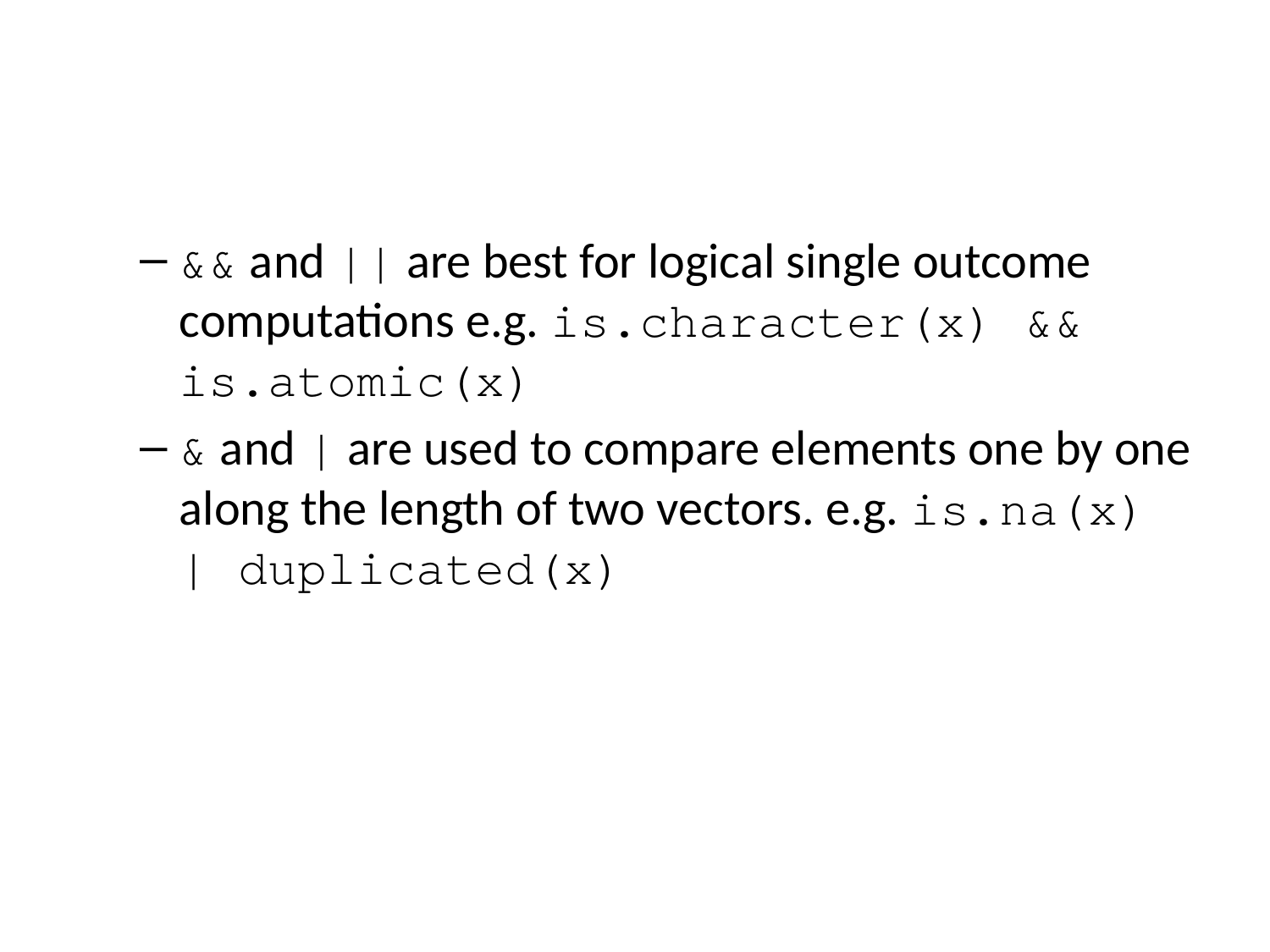

&& and || are best for logical single outcome computations e.g. is.character(x) && is.atomic(x)
& and | are used to compare elements one by one along the length of two vectors. e.g. is.na(x) | duplicated(x)